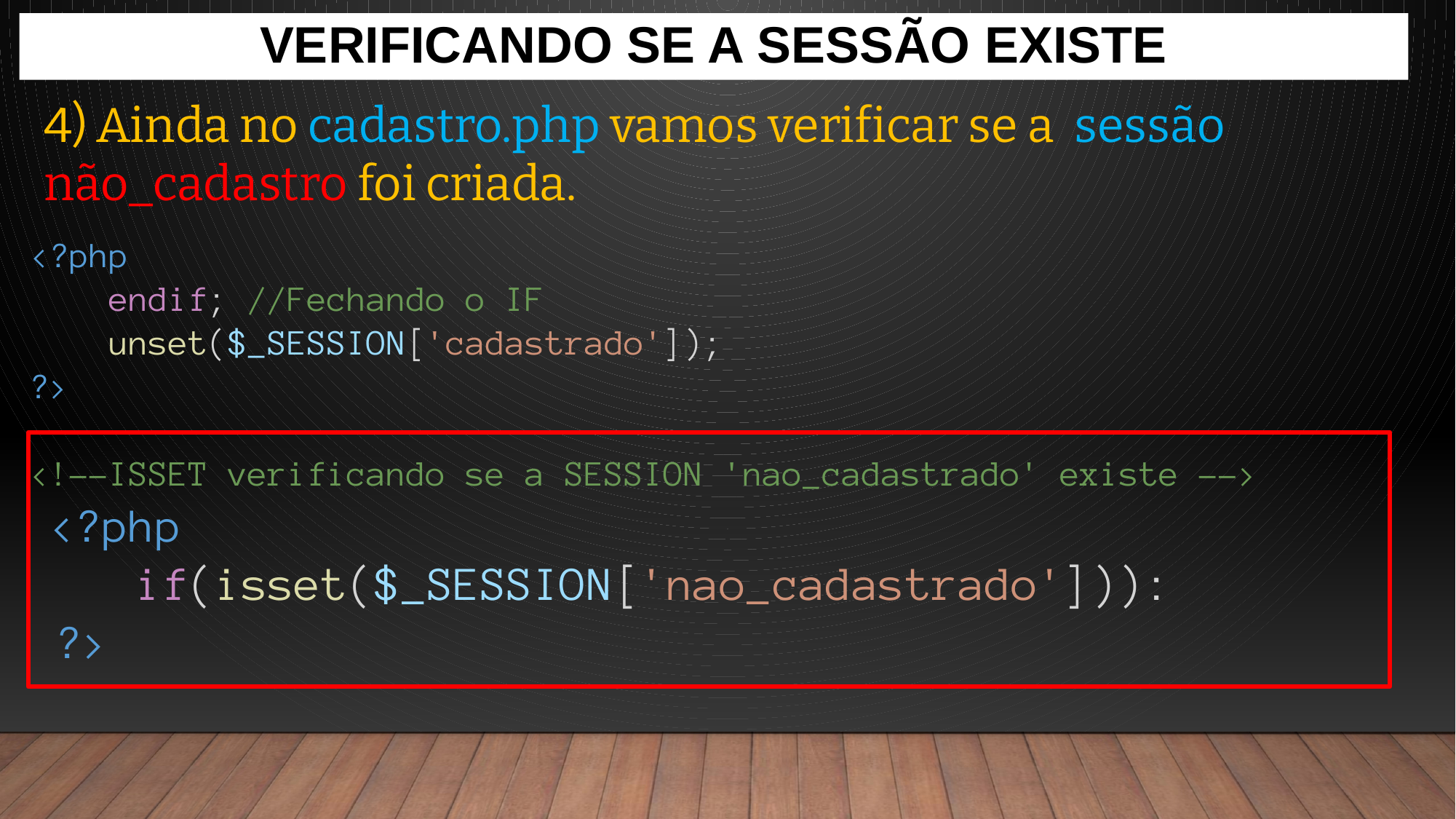

Verificando se a sessão existe
4) Ainda no cadastro.php vamos verificar se a  sessão não_cadastro foi criada.
<?php
    endif; //Fechando o IF
    unset($_SESSION['cadastrado']);
?>
<!--ISSET verificando se a SESSION 'nao_cadastrado' existe -->
 <?php
    if(isset($_SESSION['nao_cadastrado'])):
 ?>